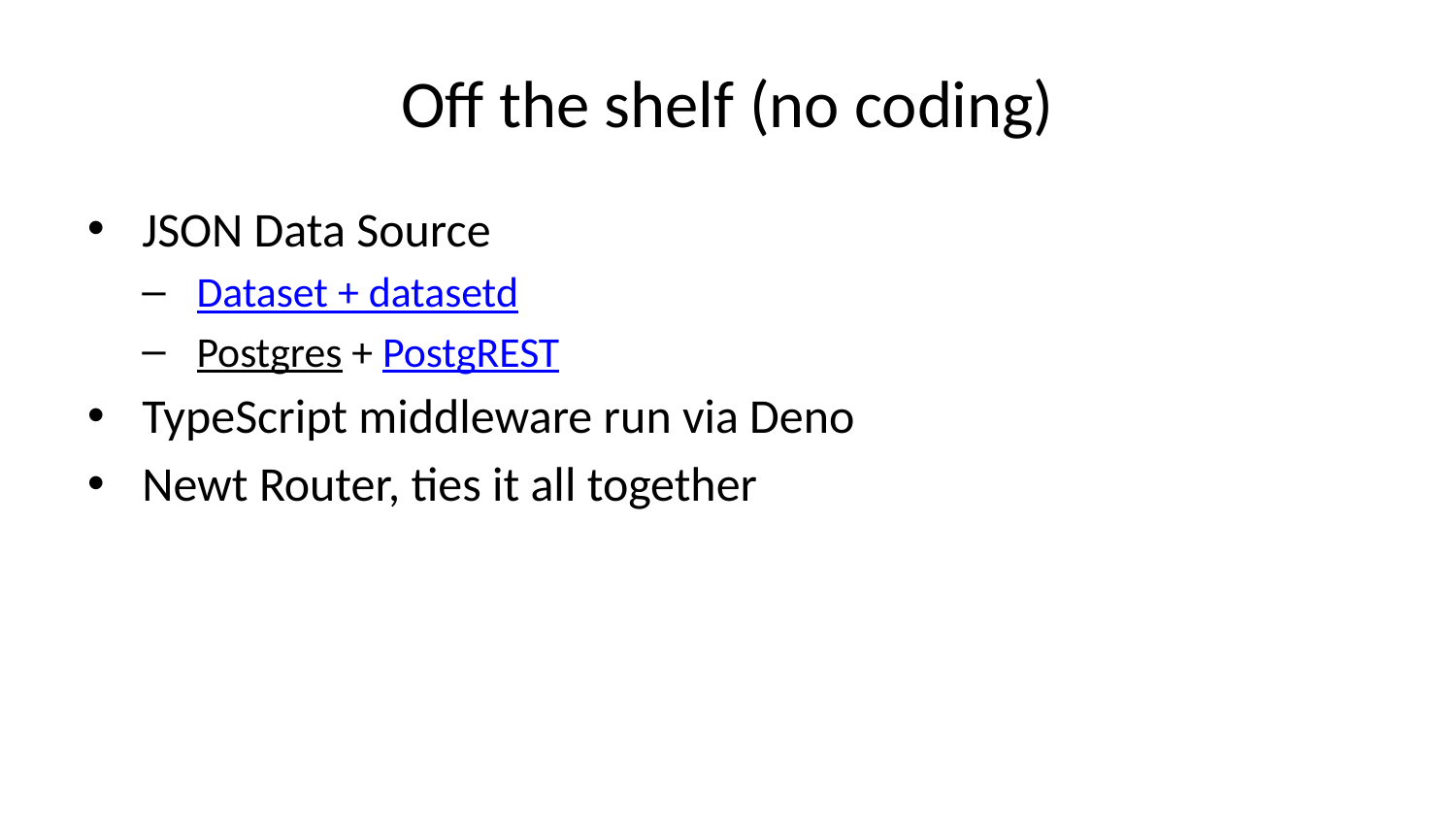

# Off the shelf (no coding)
JSON Data Source
Dataset + datasetd
Postgres + PostgREST
TypeScript middleware run via Deno
Newt Router, ties it all together